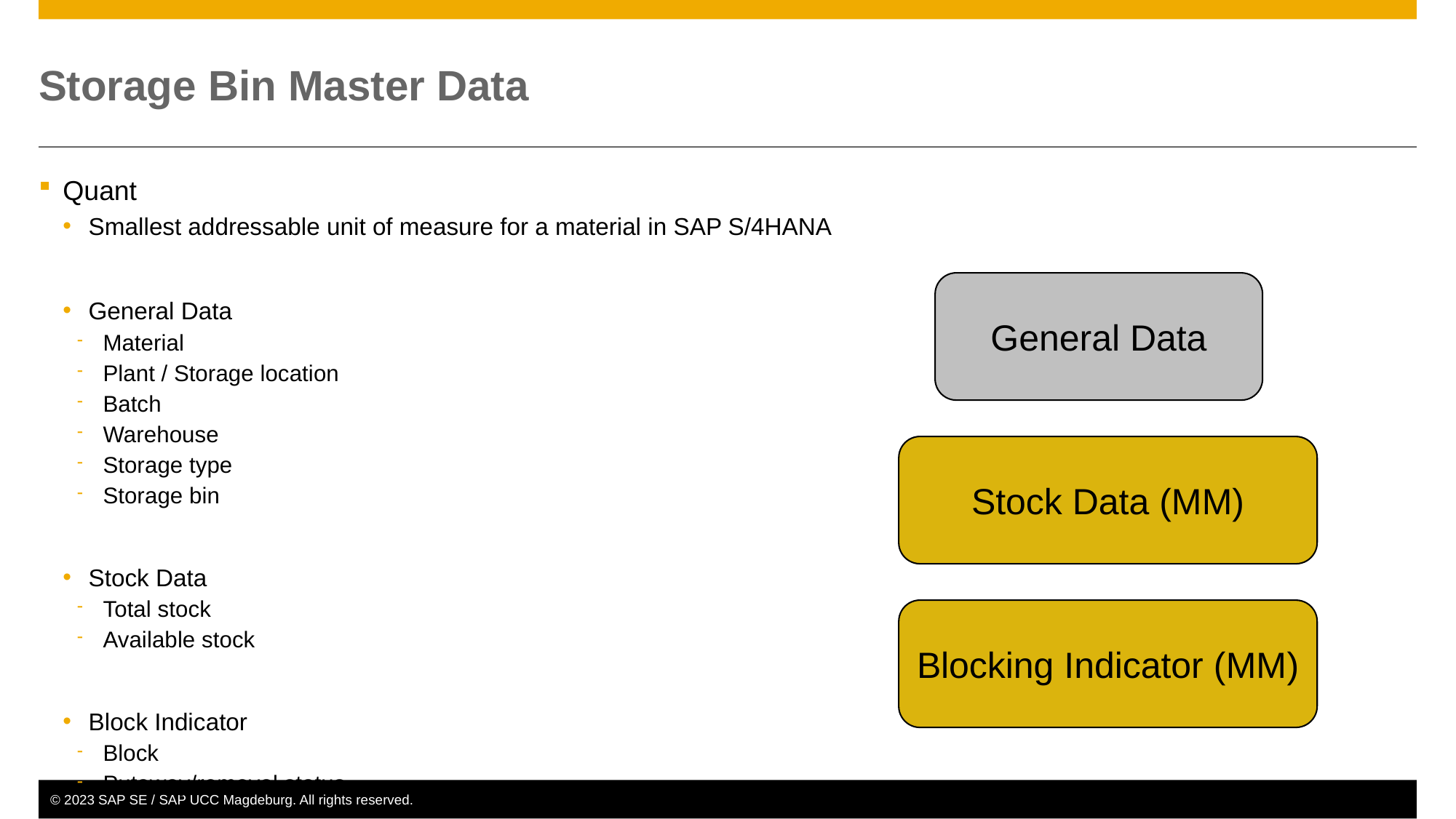

# Storage Bin Master Data
Quant
Smallest addressable unit of measure for a material in SAP S/4HANA

General Data
Material
Plant / Storage location
Batch
Warehouse
Storage type
Storage bin

Stock Data
Total stock
Available stock

Block Indicator
Block
Putaway/removal status

General Data
Stock Data (MM)
Blocking Indicator (MM)